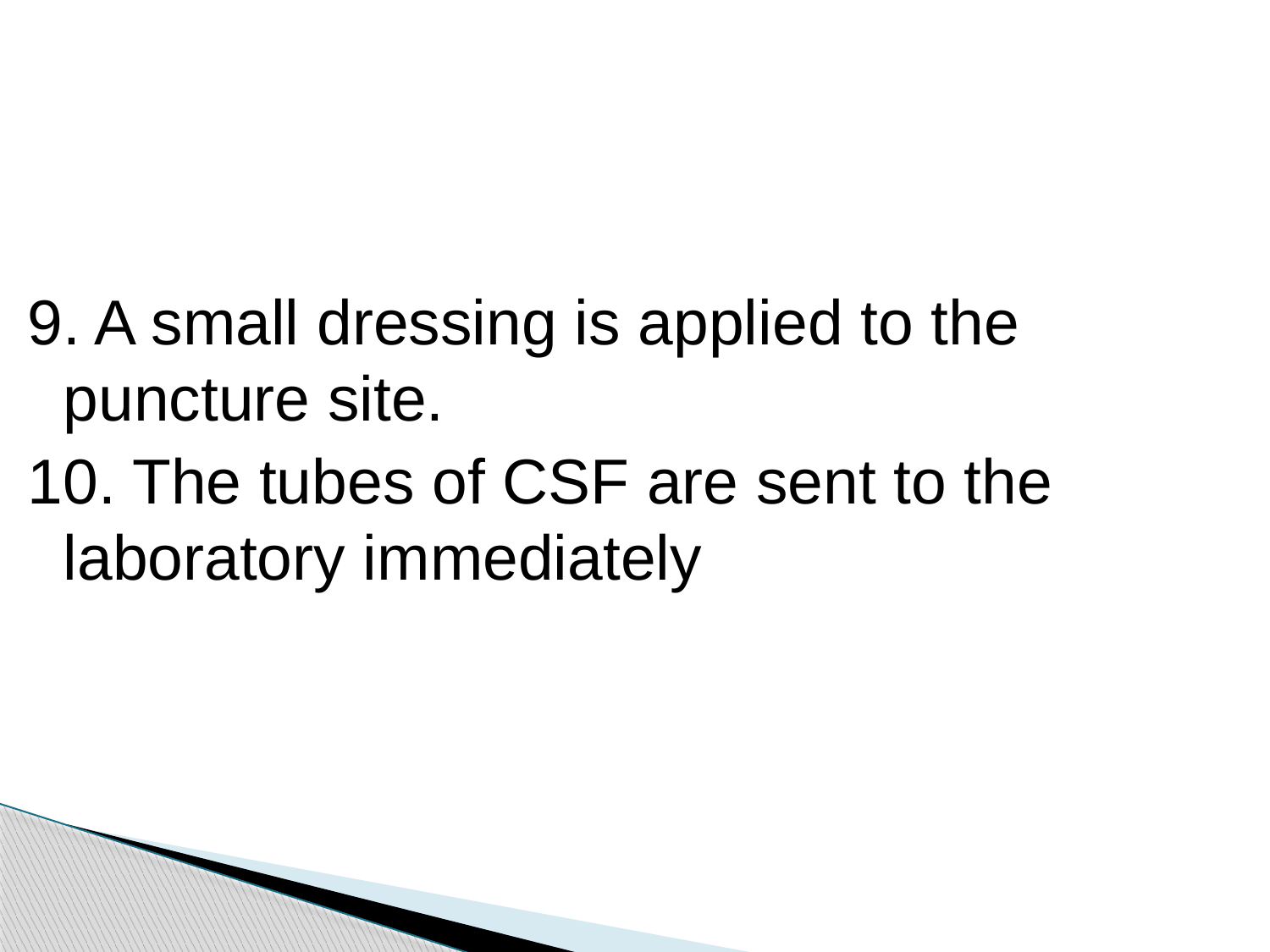

#
9. A small dressing is applied to the puncture site.
10. The tubes of CSF are sent to the laboratory immediately